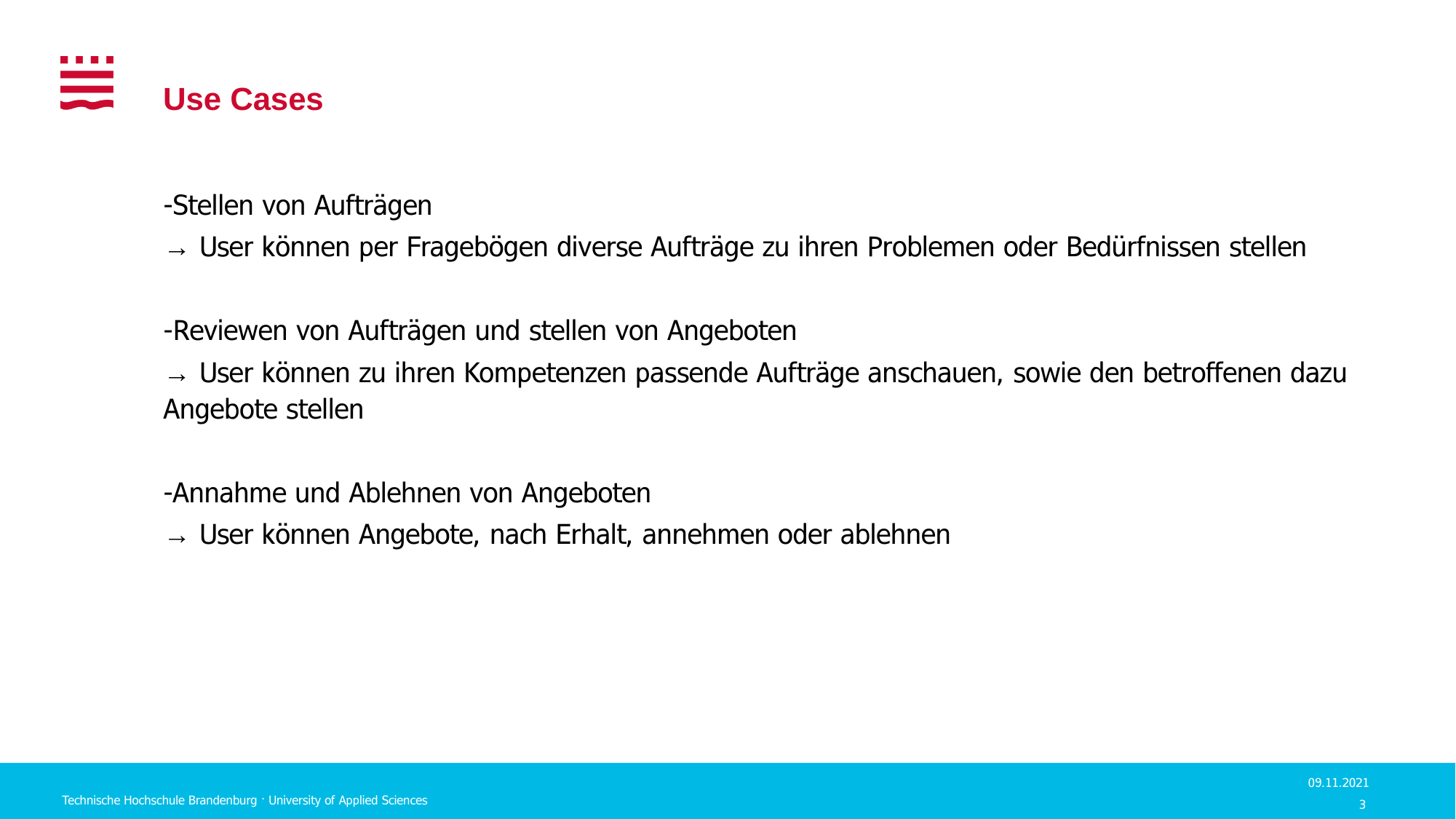

Use Cases
# -Stellen von Aufträgen
→ User können per Fragebögen diverse Aufträge zu ihren Problemen oder Bedürfnissen stellen

-Reviewen von Aufträgen und stellen von Angeboten
→ User können zu ihren Kompetenzen passende Aufträge anschauen, sowie den betroffenen dazu Angebote stellen

-Annahme und Ablehnen von Angeboten
→ User können Angebote, nach Erhalt, annehmen oder ablehnen

09.11.2021